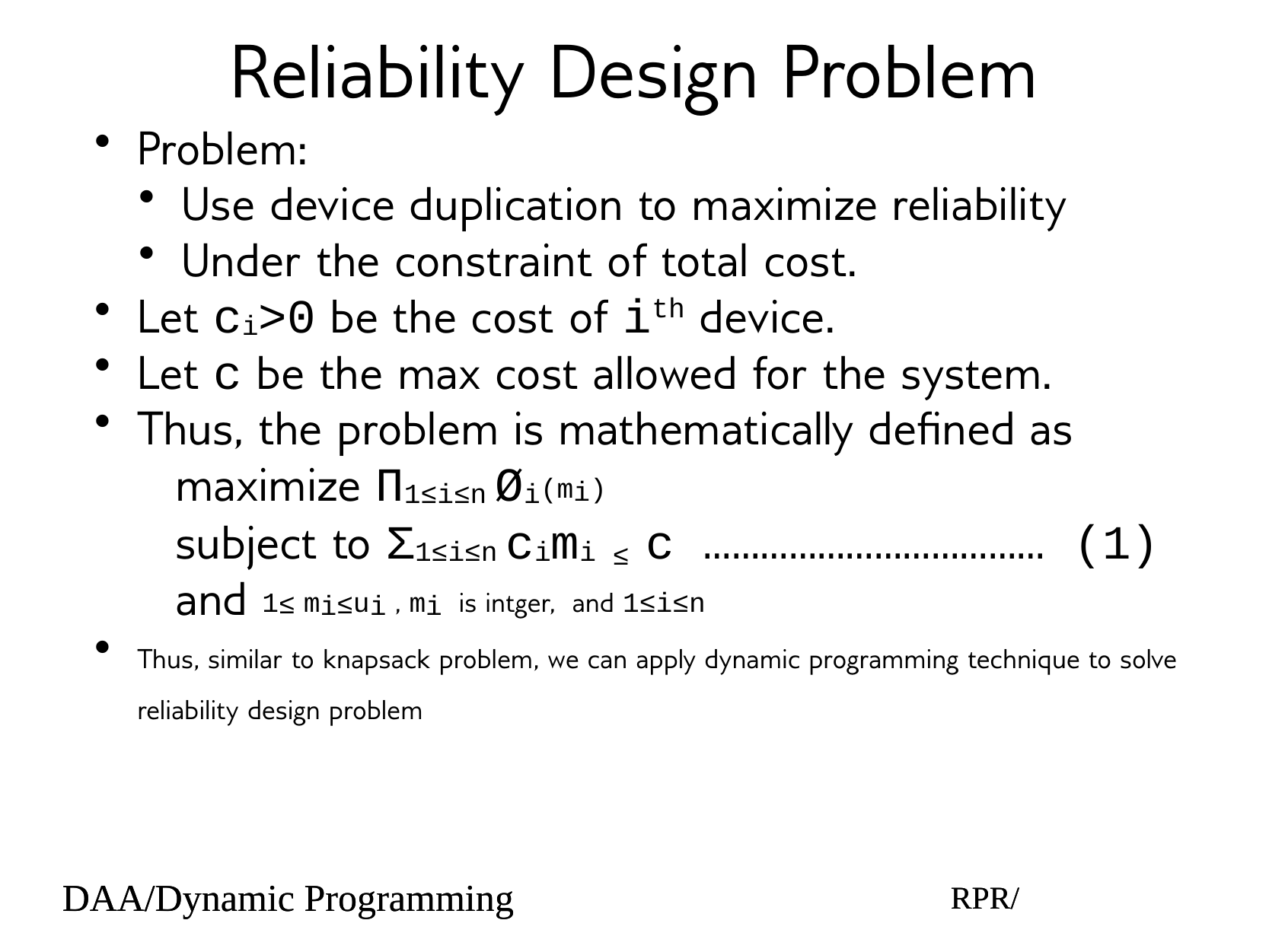

# Reliability Design Problem
Problem:
Use device duplication to maximize reliability
Under the constraint of total cost.
Let ci>0 be the cost of ith device.
Let c be the max cost allowed for the system.
Thus, the problem is mathematically defined as
maximize Π1≤i≤n Øi(mi)
subject to Σ1≤i≤n cimi ≤ c ……………………………… (1)
and 1≤ mi≤ui , mi is intger,  and 1≤i≤n
Thus, similar to knapsack problem, we can apply dynamic programming technique to solve reliability design problem
DAA/Dynamic Programming
RPR/
7